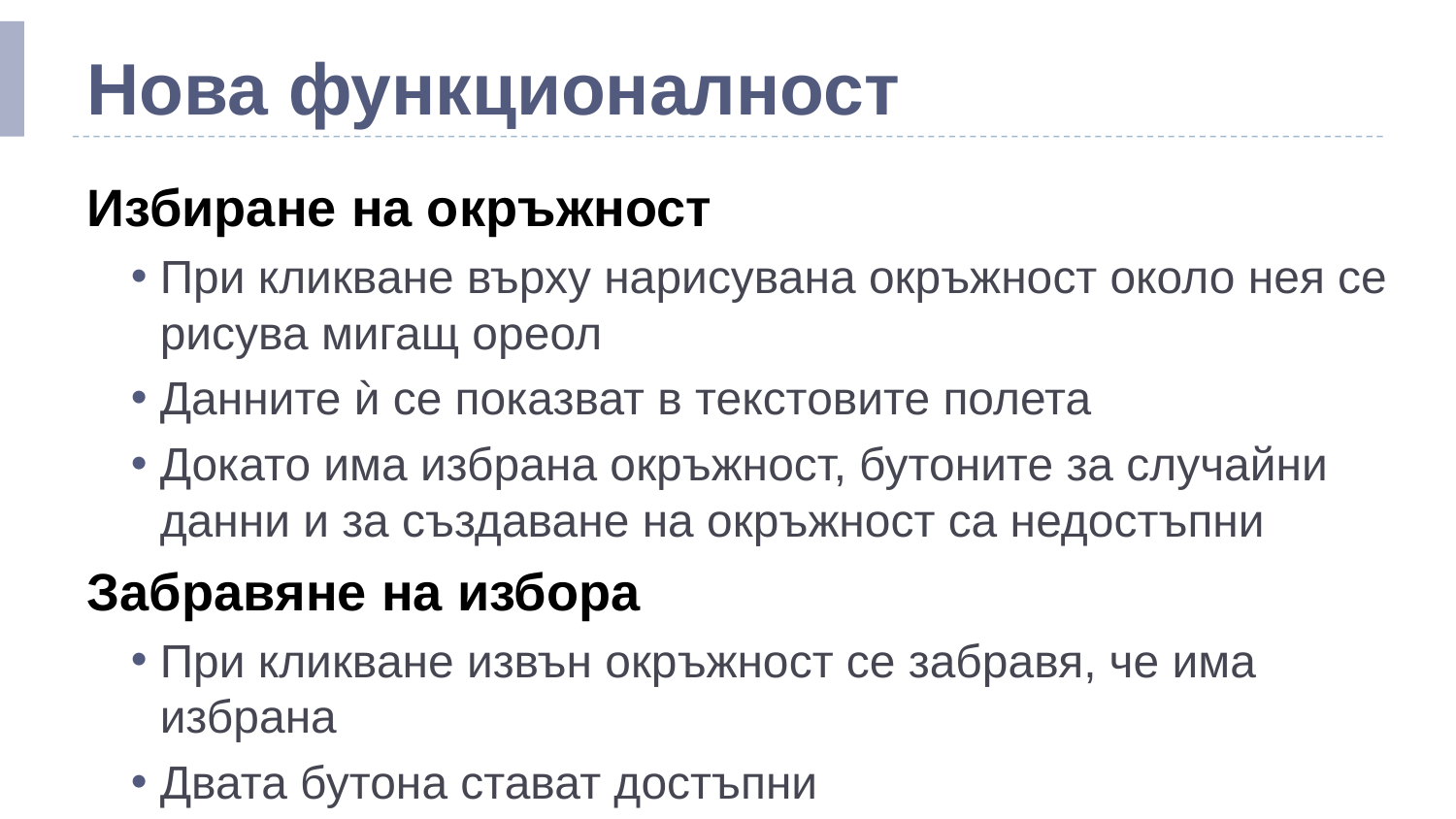

# Нова функционалност
Избиране на окръжност
При кликване върху нарисувана окръжност около нея се рисува мигащ ореол
Данните ѝ се показват в текстовите полета
Докато има избрана окръжност, бутоните за случайни данни и за създаване на окръжност са недостъпни
Забравяне на избора
При кликване извън окръжност се забравя, че има избрана
Двата бутона стават достъпни